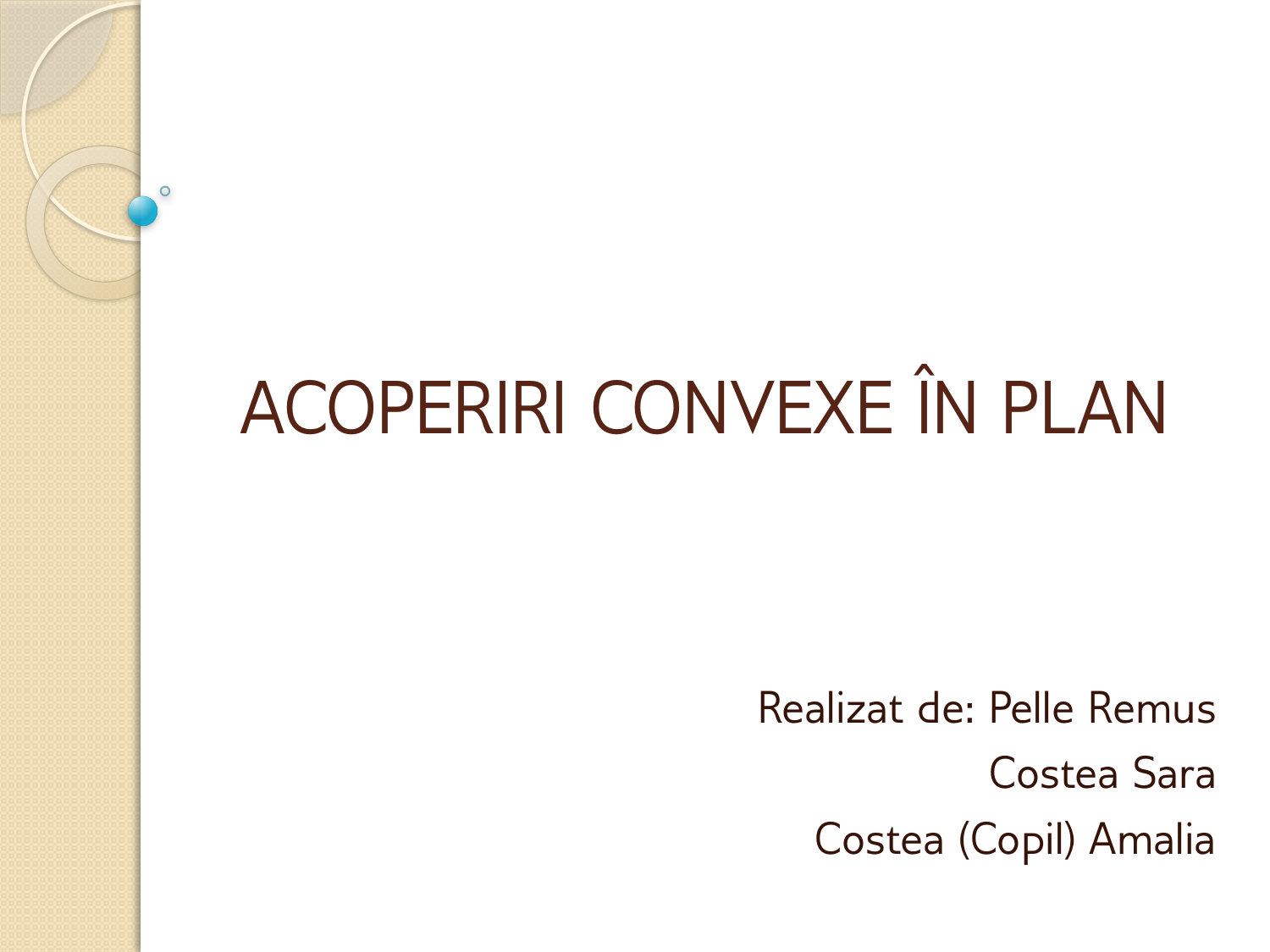

# ACOPERIRI CONVEXE ÎN PLAN
Realizat de: Pelle Remus
		Costea Sara
		Costea (Copil) Amalia